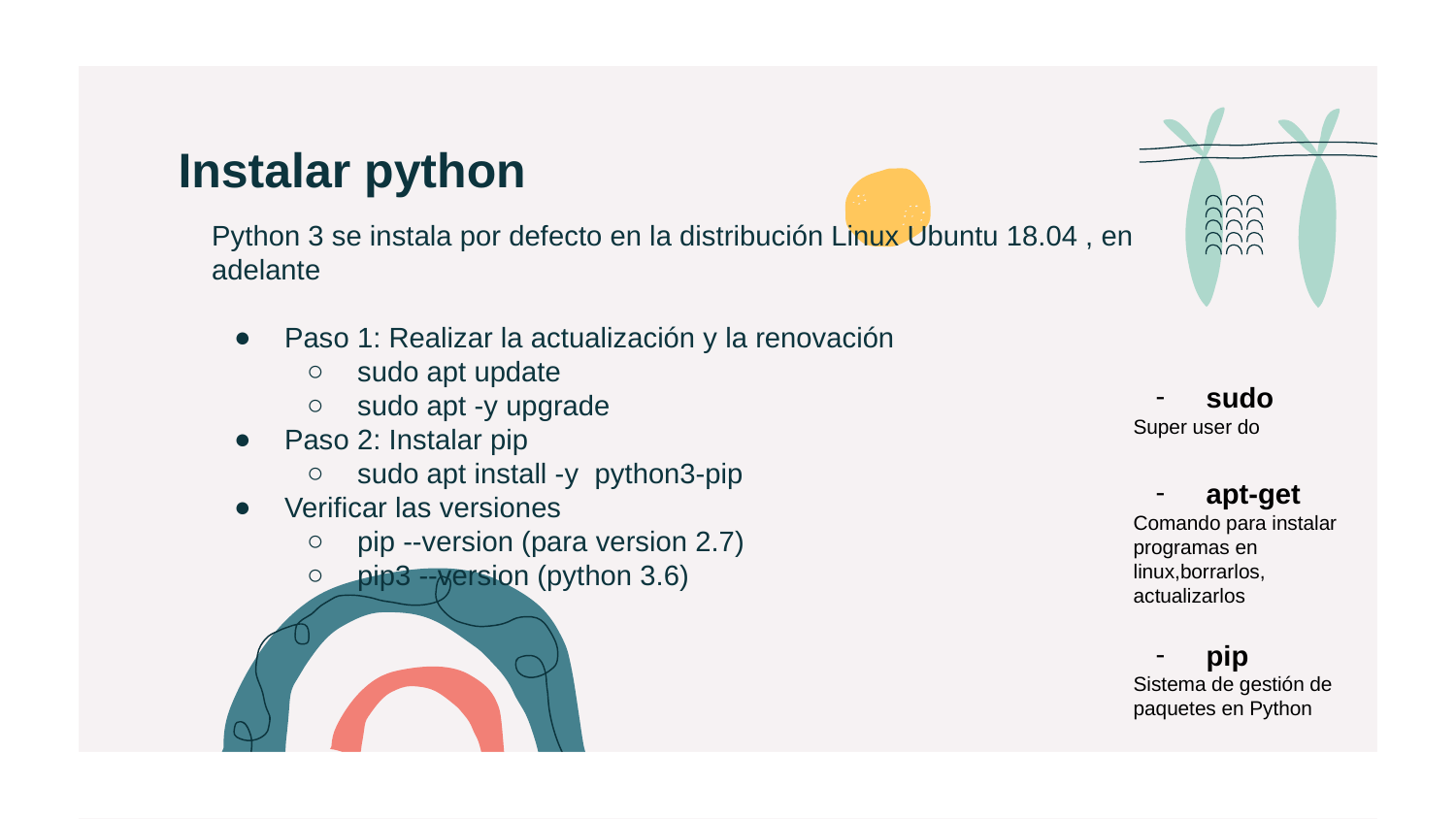

Instalar python
Python 3 se instala por defecto en la distribución Linux Ubuntu 18.04 , en adelante

Paso 1: Realizar la actualización y la renovación
sudo apt update
sudo apt -y upgrade
Paso 2: Instalar pip
sudo apt install -y  python3-pip
Verificar las versiones
pip --version (para version 2.7)
pip3 --version (python 3.6)

sudo
Super user do
apt-get
Comando para instalar programas en linux,borrarlos, actualizarlos
pip
Sistema de gestión de paquetes en Python